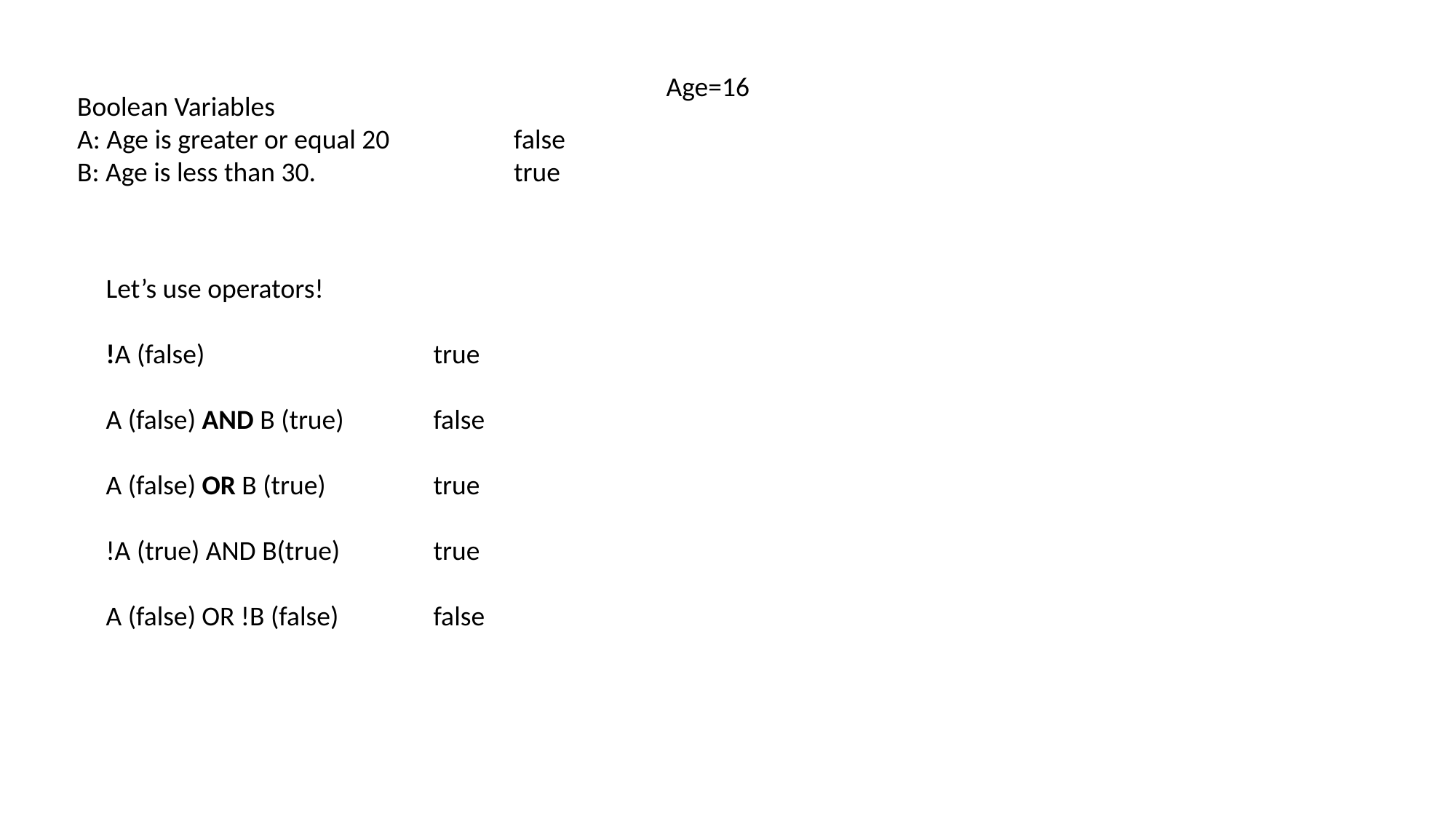

Age=16
Boolean Variables
A: Age is greater or equal 20		false
B: Age is less than 30.		true
Let’s use operators!

!A (false)			true

A (false) AND B (true)	false

A (false) OR B (true)	true

!A (true) AND B(true)	true

A (false) OR !B (false)	false